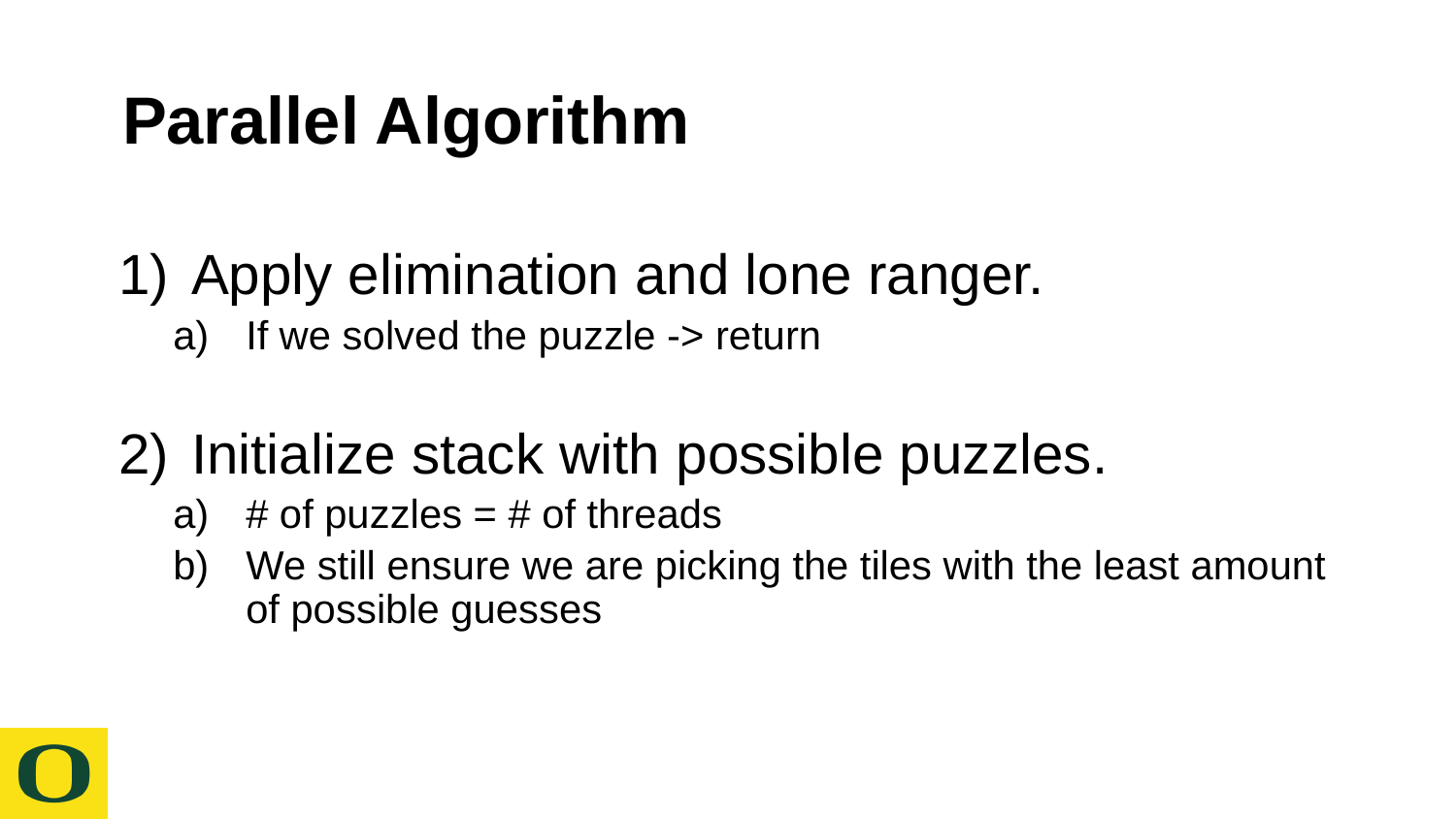

# Parallel Algorithm
Apply elimination and lone ranger.
If we solved the puzzle -> return

Initialize stack with possible puzzles.
# of puzzles = # of threads
We still ensure we are picking the tiles with the least amount of possible guesses